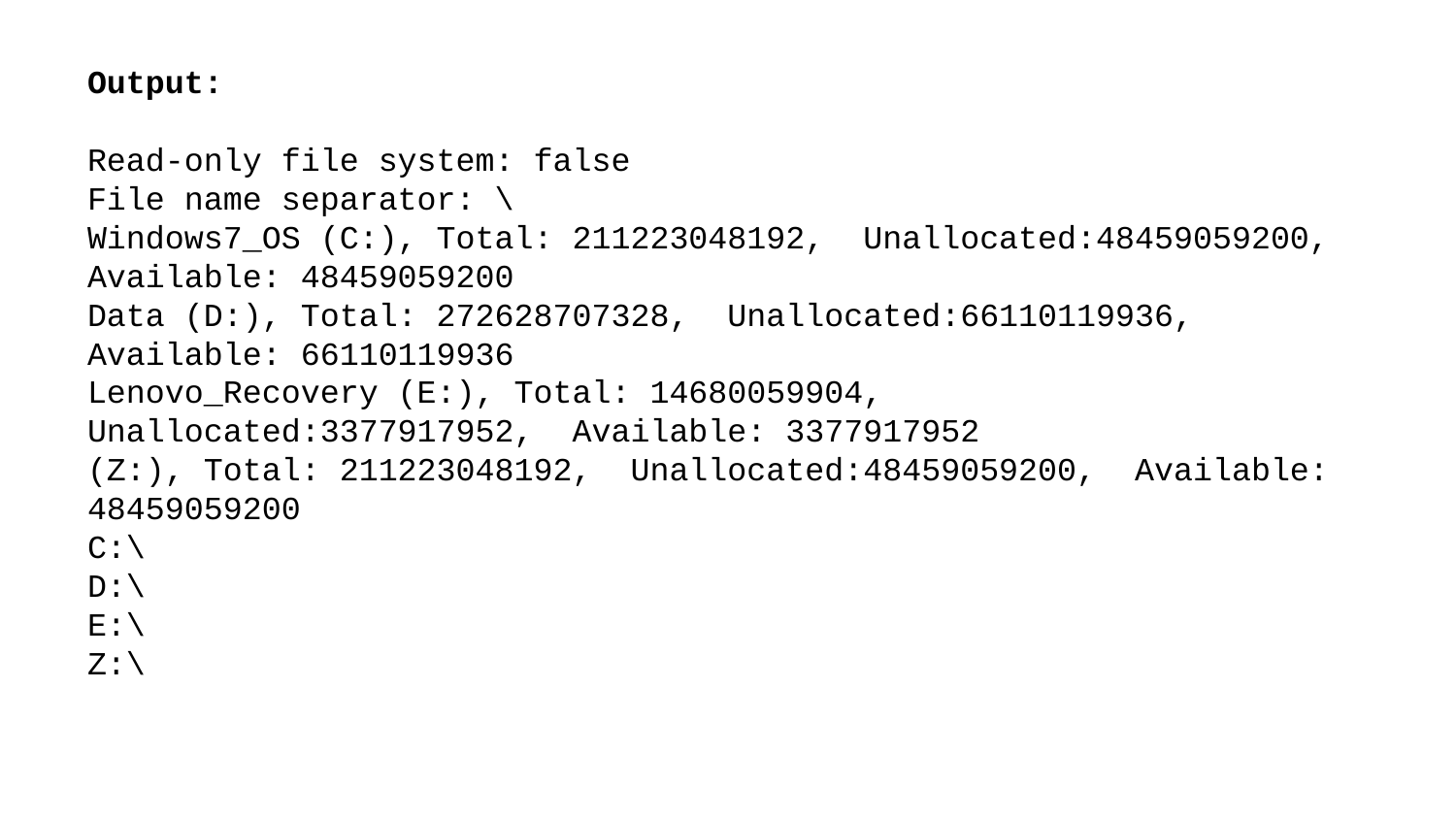

Output:

Read-only file system: false
File name separator: \
Windows7_OS (C:), Total: 211223048192,  Unallocated:48459059200,  Available: 48459059200
Data (D:), Total: 272628707328,  Unallocated:66110119936,  Available: 66110119936
Lenovo_Recovery (E:), Total: 14680059904,  Unallocated:3377917952,  Available: 3377917952
(Z:), Total: 211223048192,  Unallocated:48459059200,  Available: 48459059200
C:\
D:\
E:\
Z:\